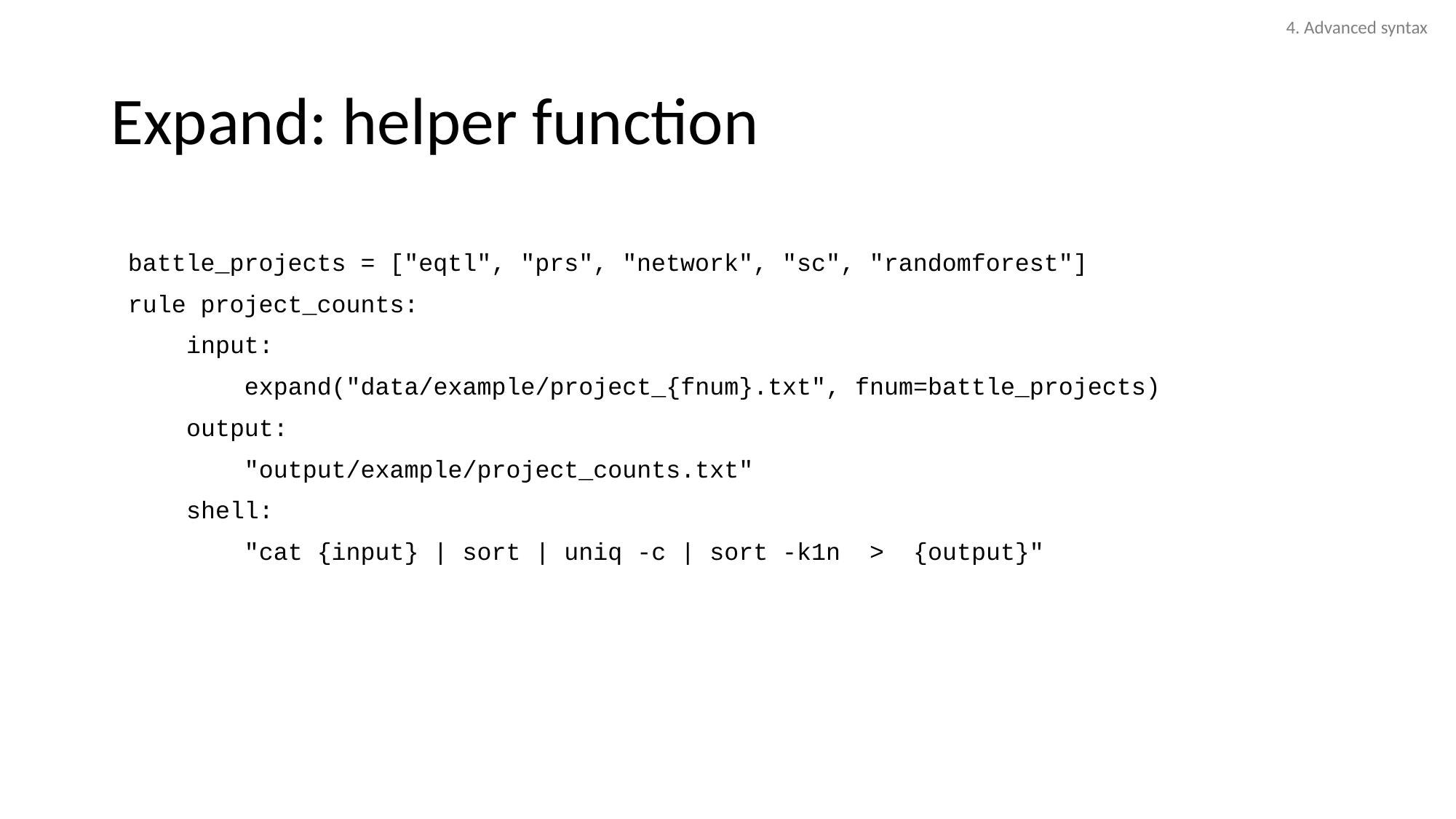

4. Advanced syntax
# Expand: helper function
battle_projects = ["eqtl", "prs", "network", "sc", "randomforest"]
rule project_counts:
    input:
        expand("data/example/project_{fnum}.txt", fnum=battle_projects)
    output:
        "output/example/project_counts.txt"
    shell:
        "cat {input} | sort | uniq -c | sort -k1n  >  {output}"